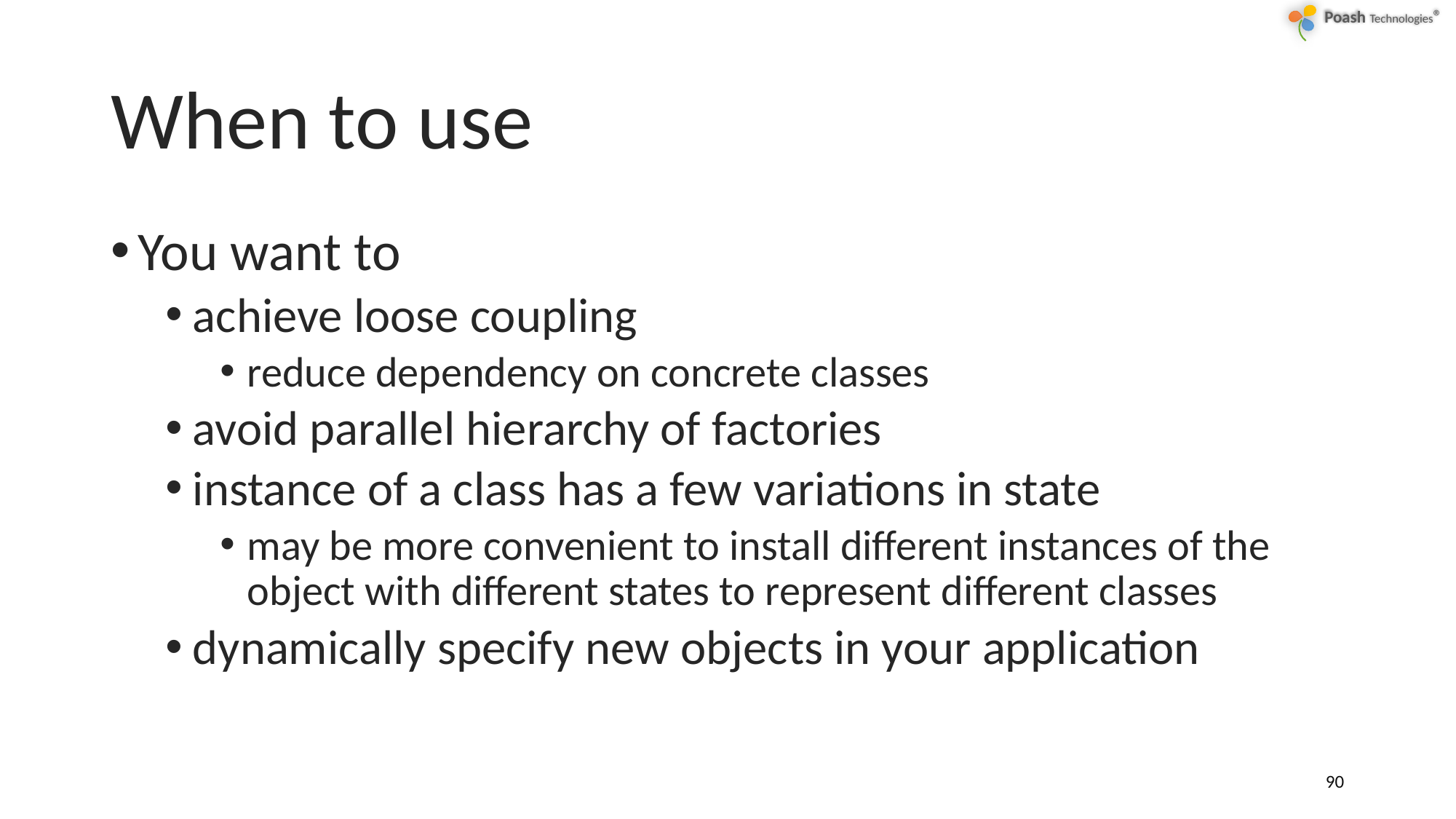

# When to use
You want to
achieve loose coupling
reduce dependency on concrete classes
avoid parallel hierarchy of factories
instance of a class has a few variations in state
may be more convenient to install different instances of the object with different states to represent different classes
dynamically specify new objects in your application

90